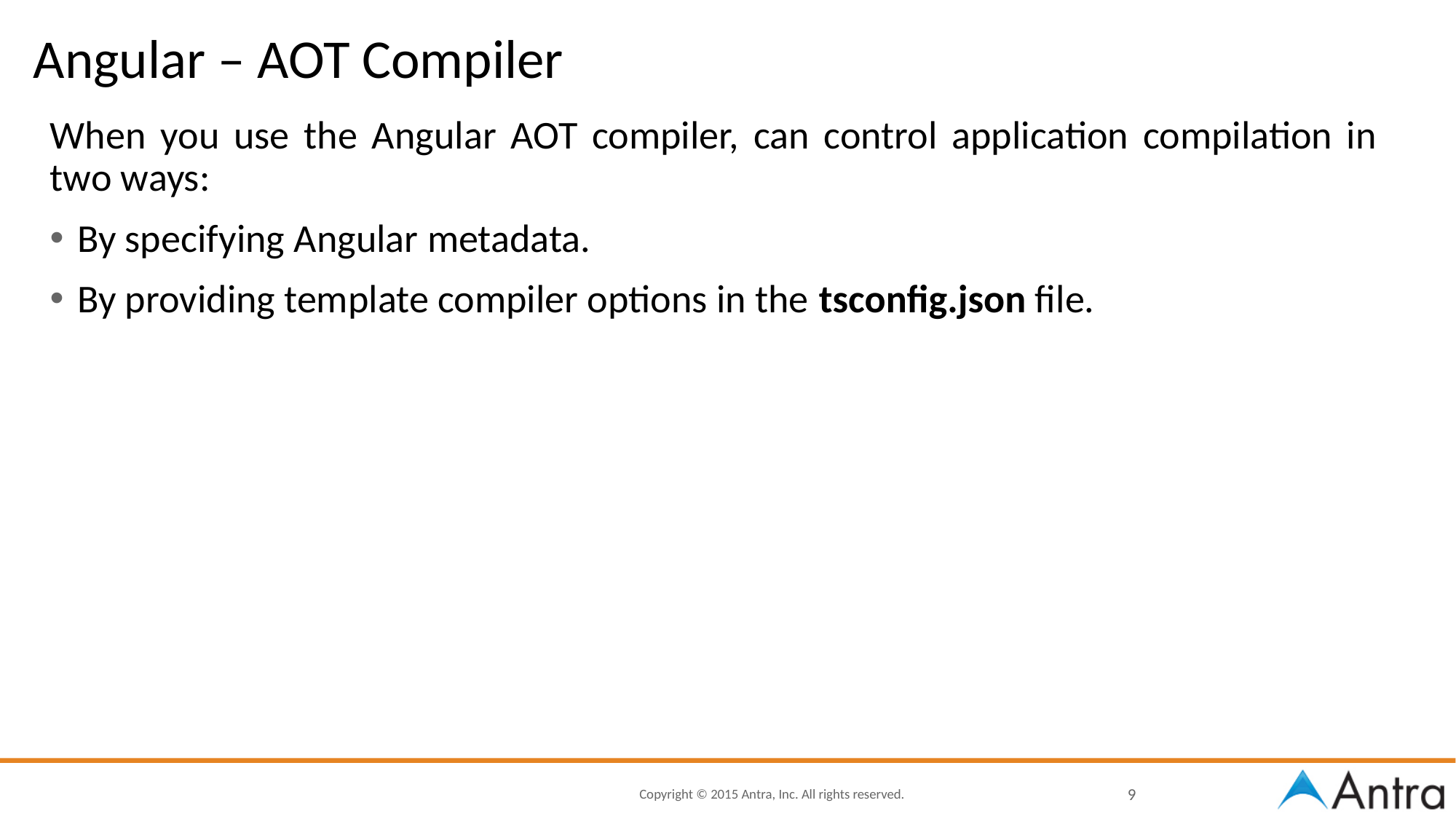

# Angular – AOT Compiler
When you use the Angular AOT compiler, can control application compilation in two ways:
By specifying Angular metadata.
By providing template compiler options in the tsconfig.json file.

9